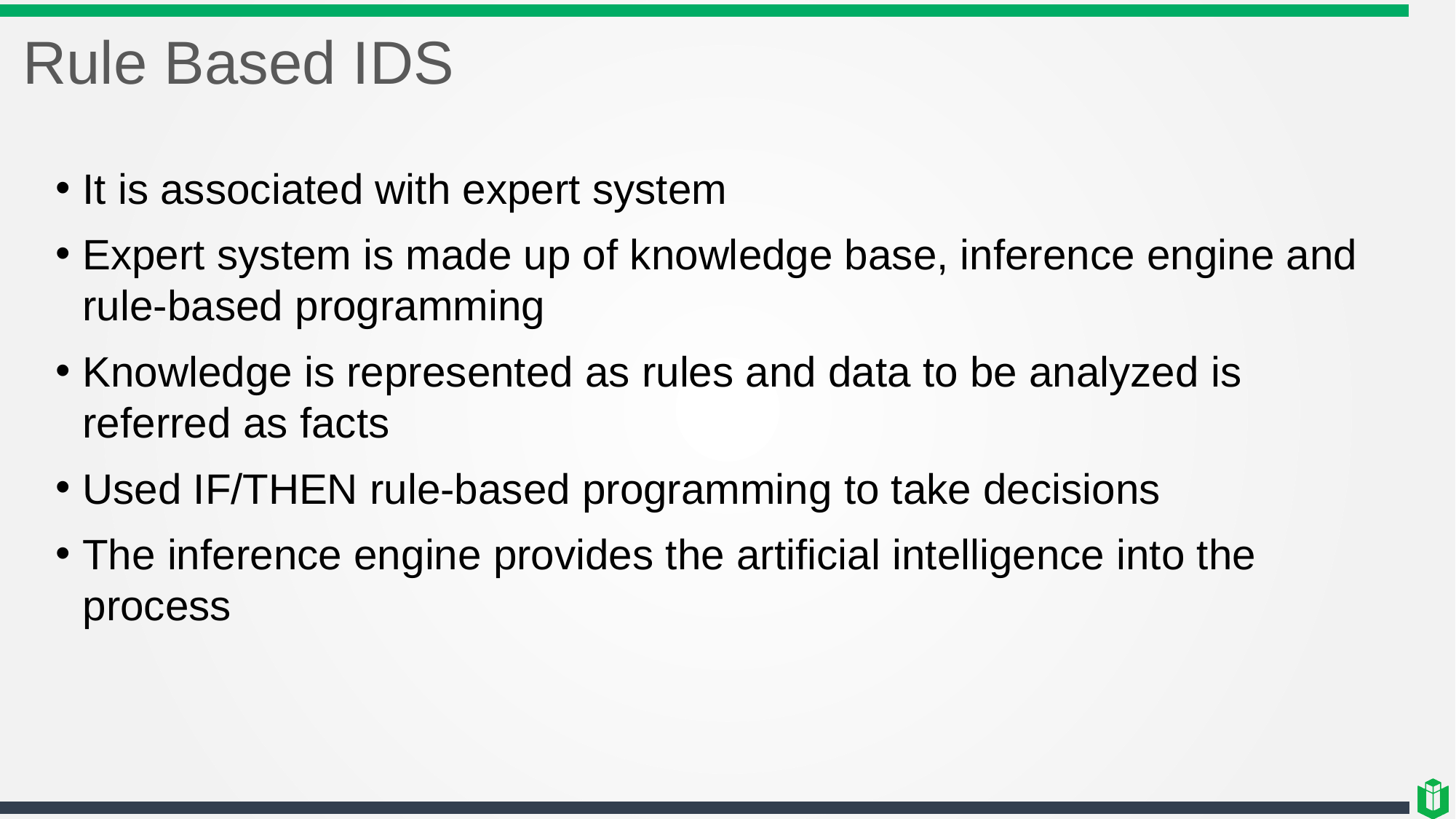

# Rule Based IDS

It is associated with expert system
Expert system is made up of knowledge base, inference engine and rule-based programming
Knowledge is represented as rules and data to be analyzed is referred as facts
Used IF/THEN rule-based programming to take decisions
The inference engine provides the artificial intelligence into the process